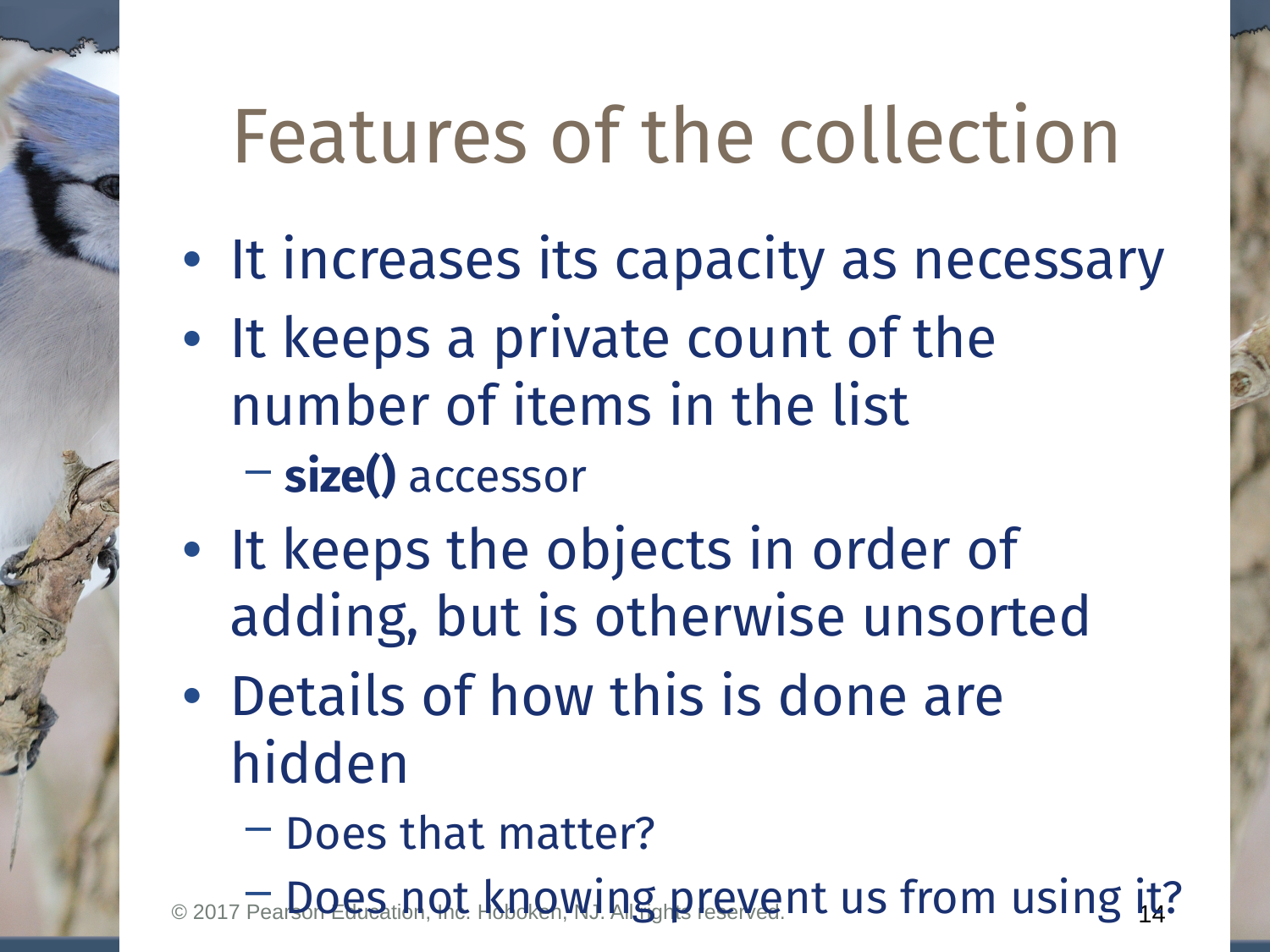

# Features of the collection
It increases its capacity as necessary
It keeps a private count of the number of items in the list
size() accessor
It keeps the objects in order of adding, but is otherwise unsorted
Details of how this is done are hidden
Does that matter?
Does not knowing prevent us from using it?
© 2017 Pearson Education, Inc. Hoboken, NJ. All rights reserved.